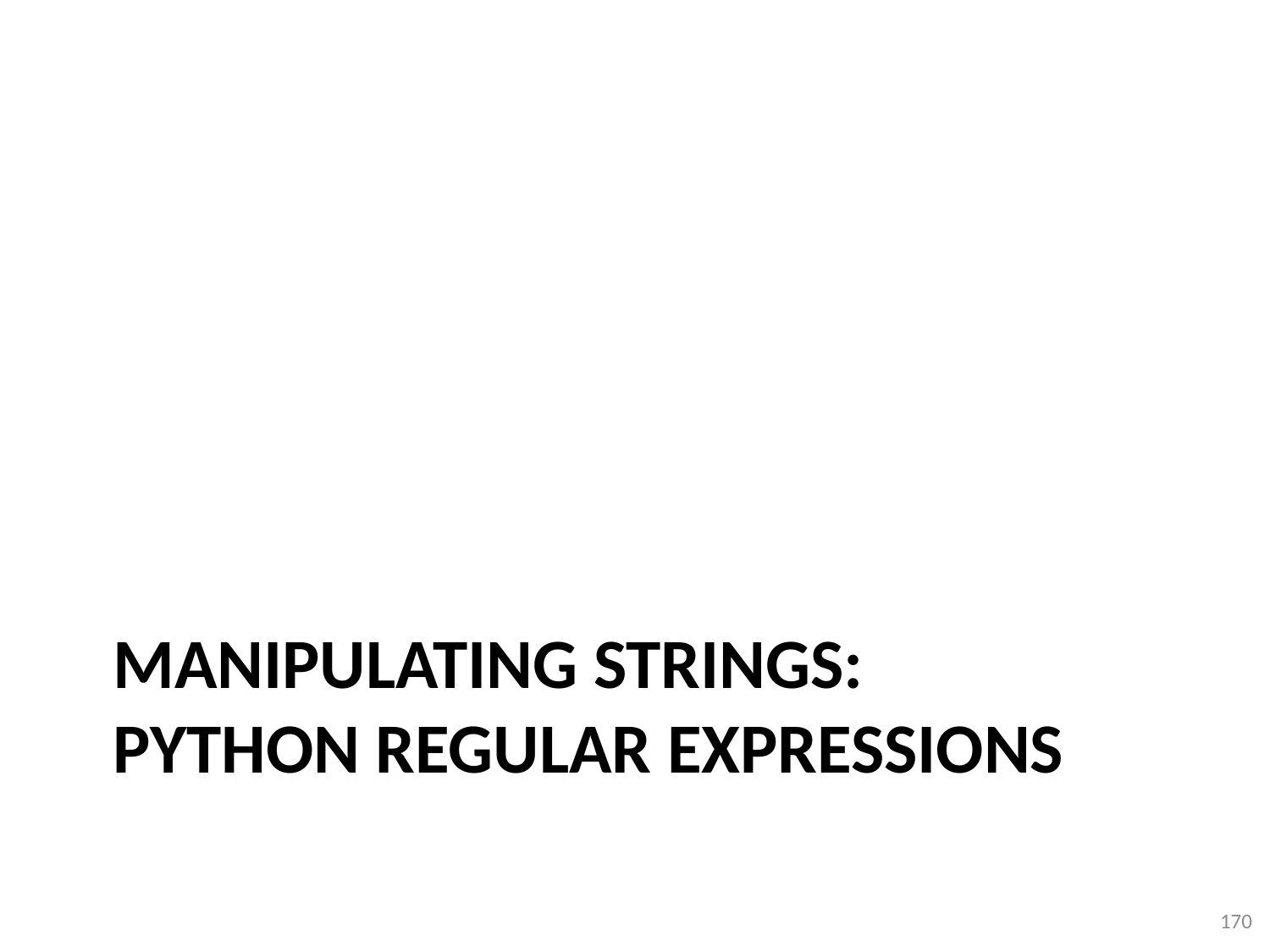

# Manipulating strings: Python regular expressions
170